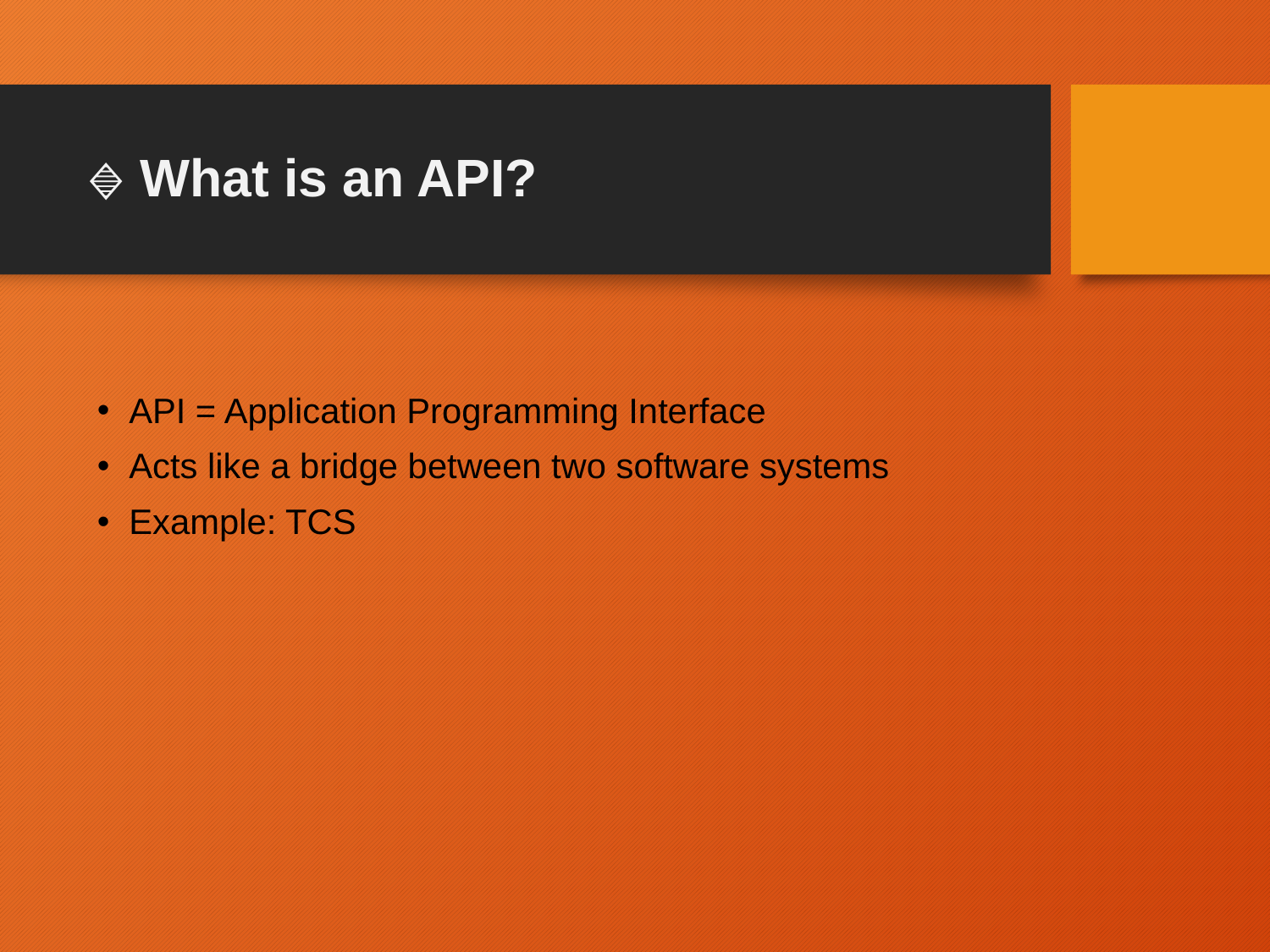

# 🔹 What is an API?

API = Application Programming Interface
Acts like a bridge between two software systems
Example: TCS